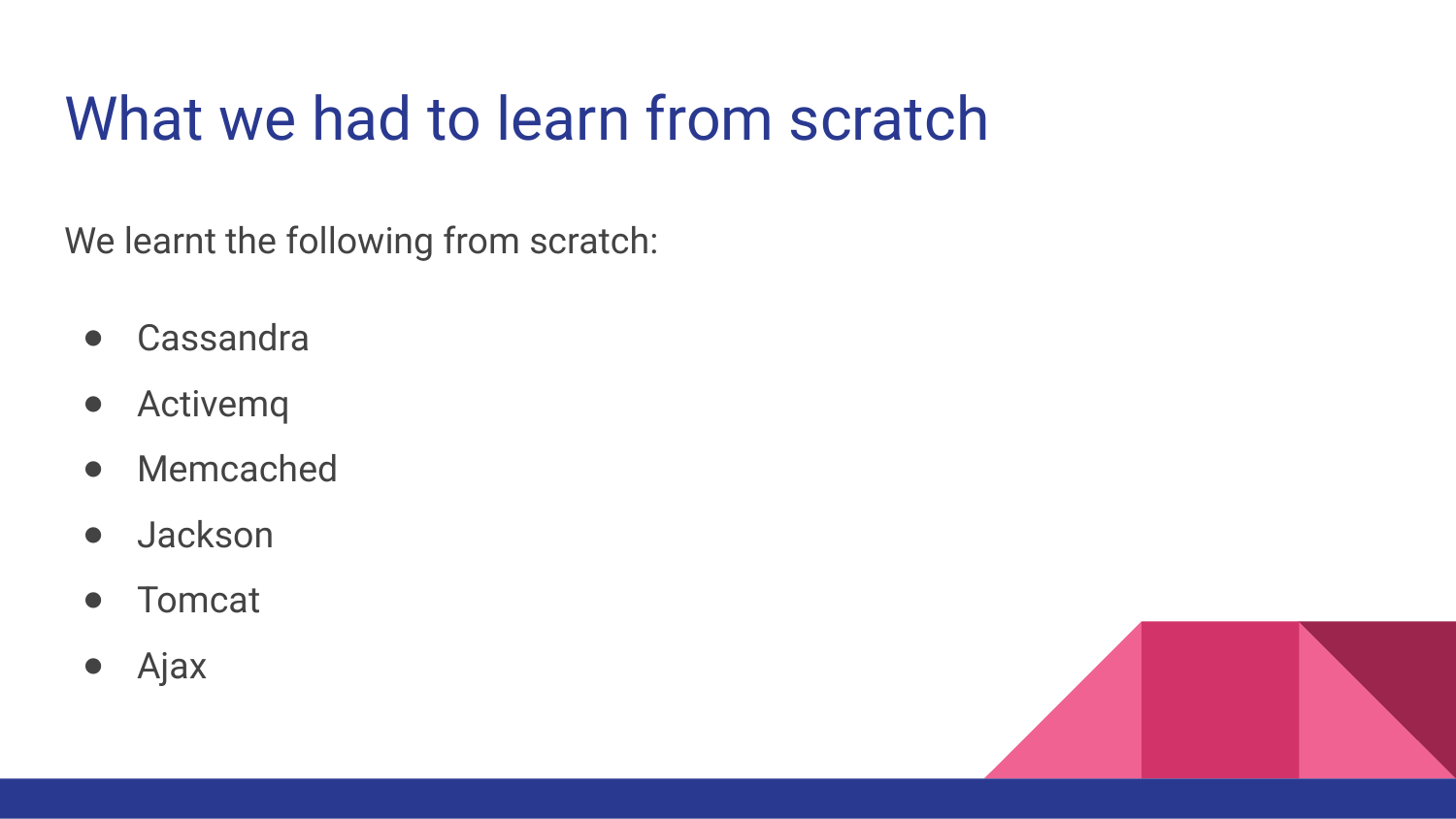

# What we had to learn from scratch
We learnt the following from scratch:
Cassandra
Activemq
Memcached
Jackson
Tomcat
Ajax